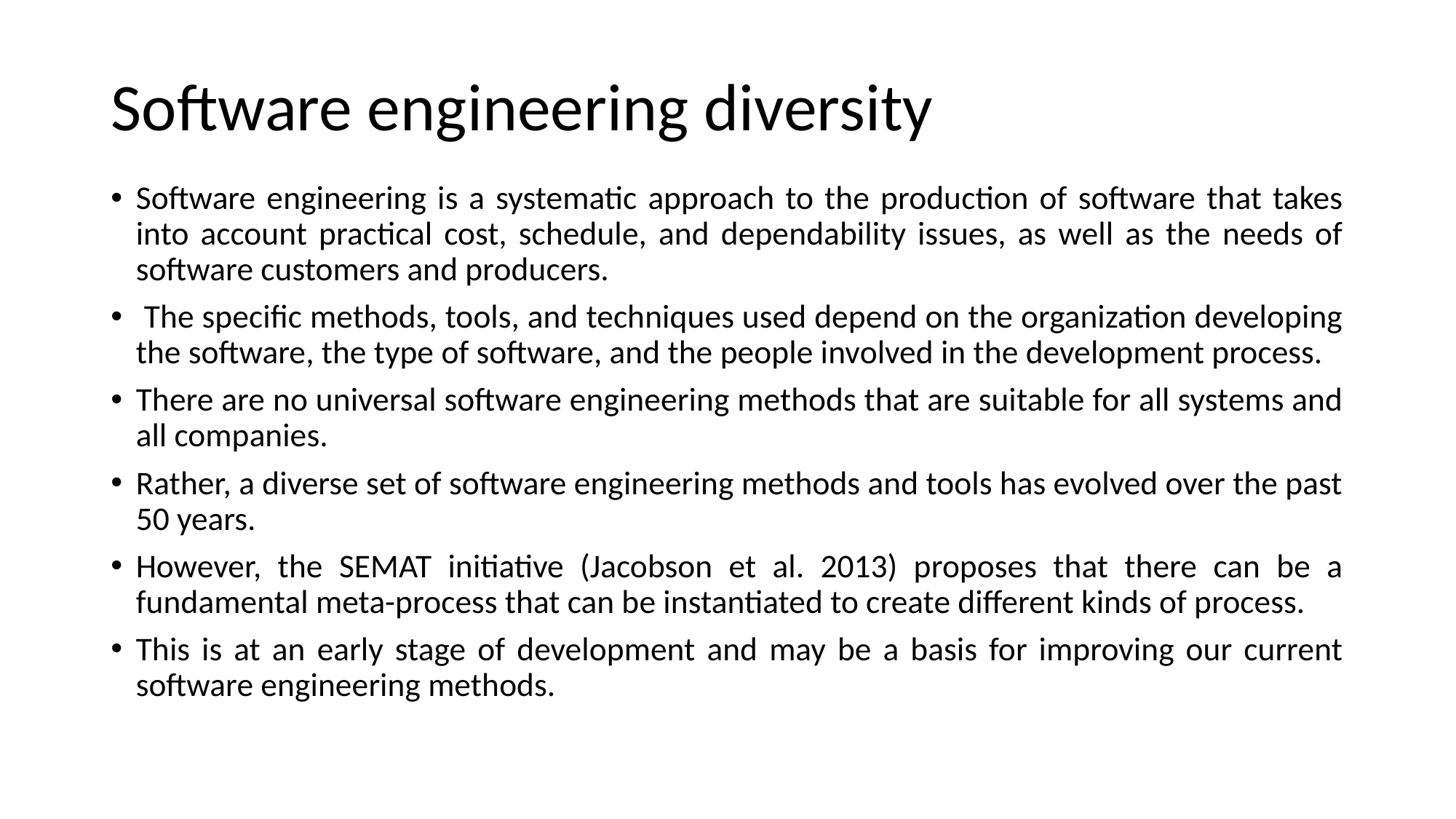

# Software engineering diversity
Software engineering is a systematic approach to the production of software that takes into account practical cost, schedule, and dependability issues, as well as the needs of software customers and producers.
 The specific methods, tools, and techniques used depend on the organization developing the software, the type of software, and the people involved in the development process.
There are no universal software engineering methods that are suitable for all systems and all companies.
Rather, a diverse set of software engineering methods and tools has evolved over the past 50 years.
However, the SEMAT initiative (Jacobson et al. 2013) proposes that there can be a fundamental meta-process that can be instantiated to create different kinds of process.
This is at an early stage of development and may be a basis for improving our current software engineering methods.